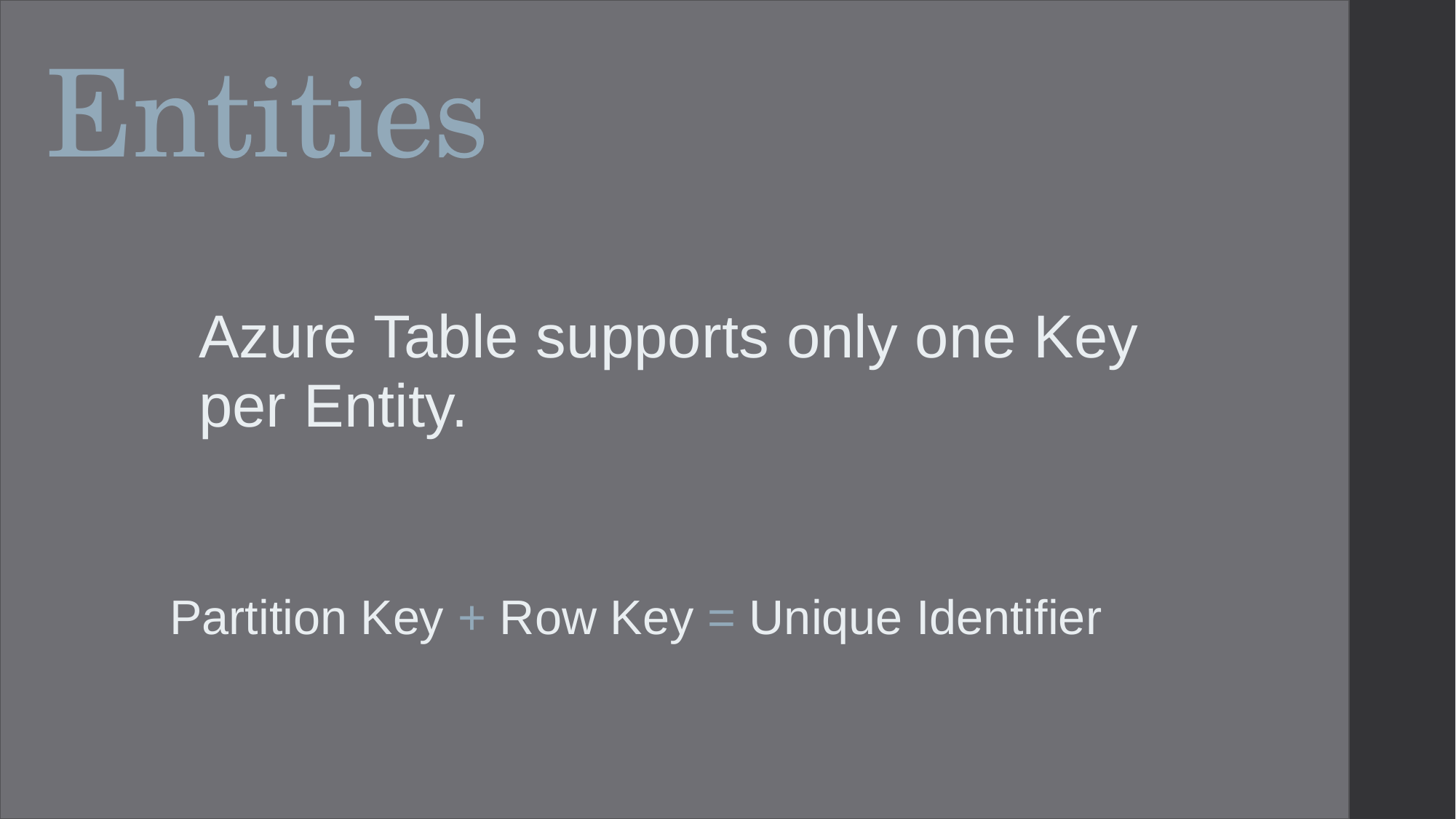

# Entities
Azure Table supports only one Key per Entity.
Partition Key + Row Key = Unique Identifier